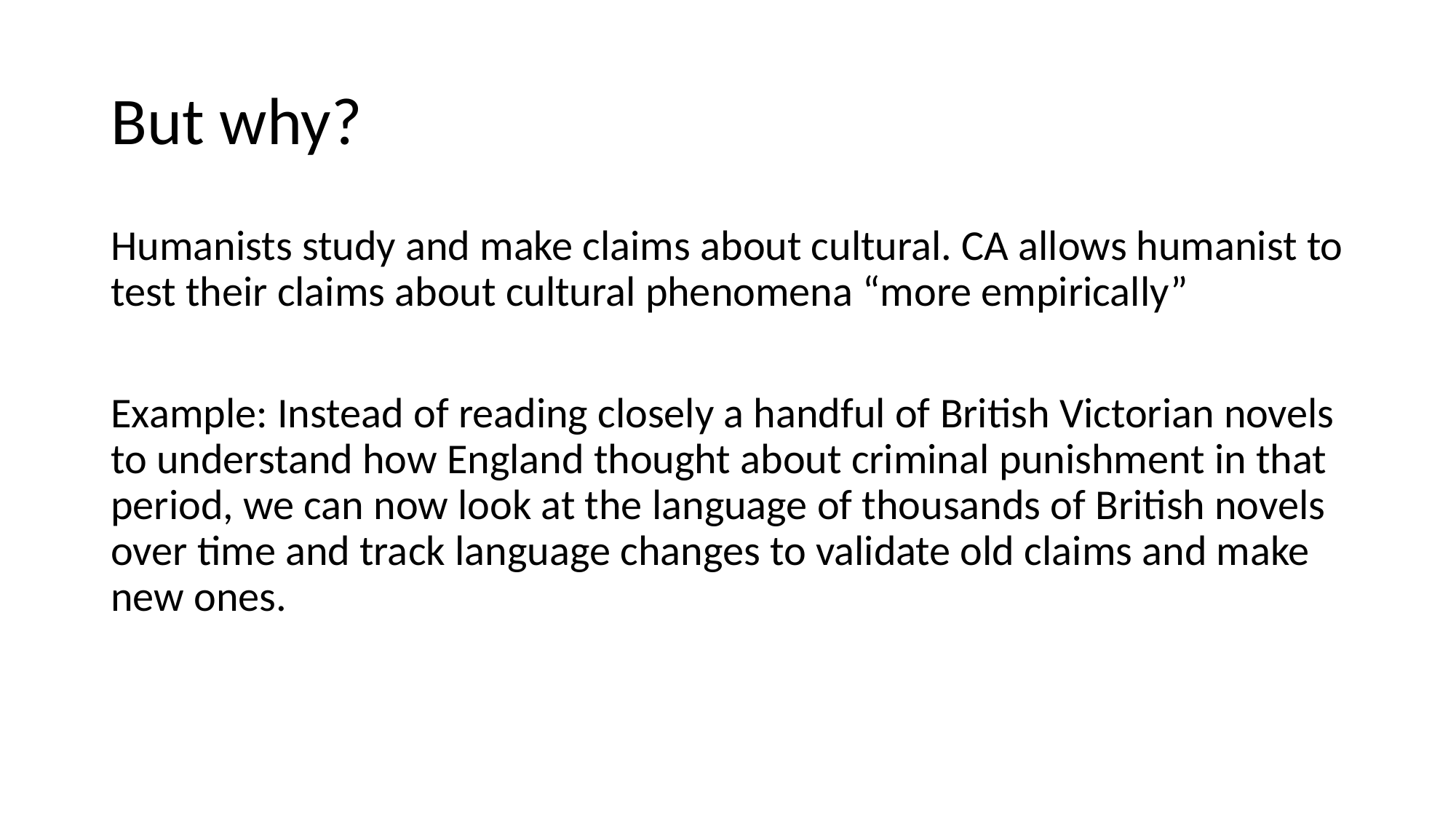

# But why?
Humanists study and make claims about cultural. CA allows humanist to test their claims about cultural phenomena “more empirically”

Example: Instead of reading closely a handful of British Victorian novels to understand how England thought about criminal punishment in that period, we can now look at the language of thousands of British novels over time and track language changes to validate old claims and make new ones.